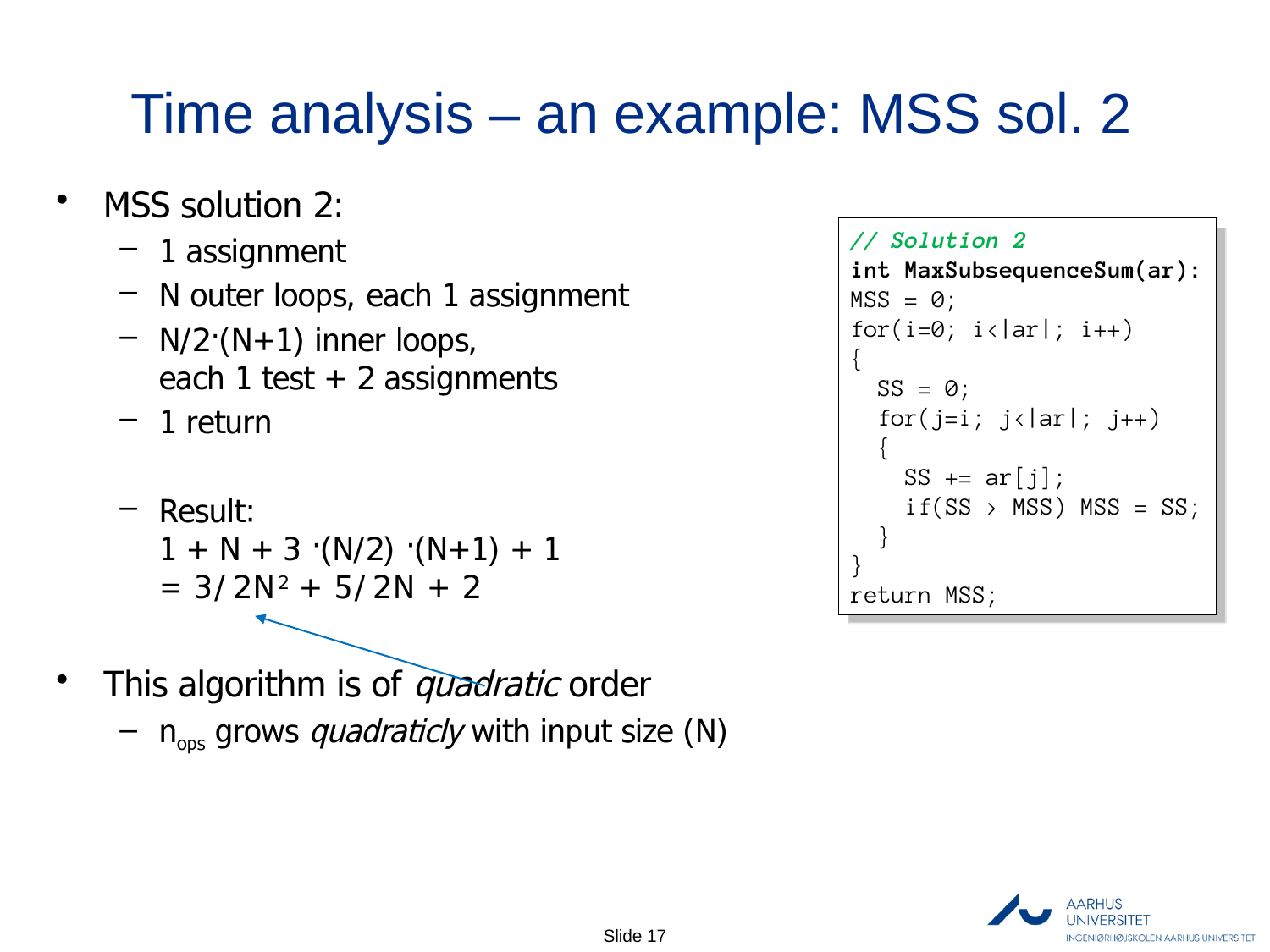

# Time analysis – an example: MSS sol. 2
MSS solution 2:
1 assignment
N outer loops, each 1 assignment
N/2·(N+1) inner loops,
each 1 test + 2 assignments
1 return

Result:
1 + N + 3 ·(N/2) ·(N+1) + 1
= 3/2N2 + 5/2N + 2

This algorithm is of quadratic order
nops grows quadraticly with input size (N)
// Solution 2
int MaxSubsequenceSum(ar):
MSS = 0;
for(i=0; i<|ar|; i++)
{
  SS = 0;
  for(j=i; j<|ar|; j++)
  {
    SS += ar[j];
    if(SS > MSS) MSS = SS;
  }
}
return MSS;